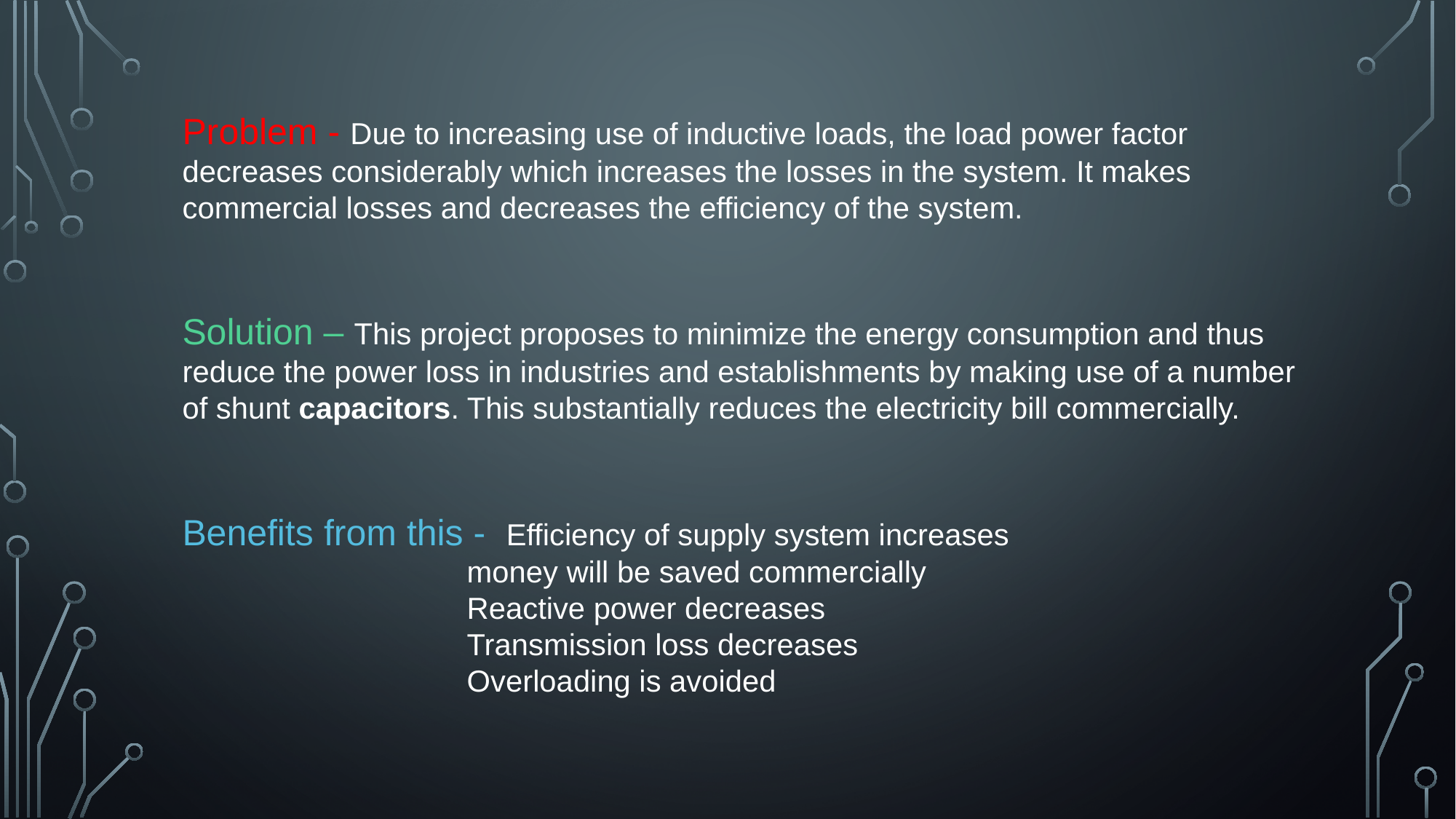

Problem - Due to increasing use of inductive loads, the load power factor decreases considerably which increases the losses in the system. It makes commercial losses and decreases the efficiency of the system.
Solution – This project proposes to minimize the energy consumption and thus reduce the power loss in industries and establishments by making use of a number of shunt capacitors. This substantially reduces the electricity bill commercially.
Benefits from this -  Efficiency of supply system increases
                                  money will be saved commercially
                                  Reactive power decreases
                                  Transmission loss decreases
                                  Overloading is avoided